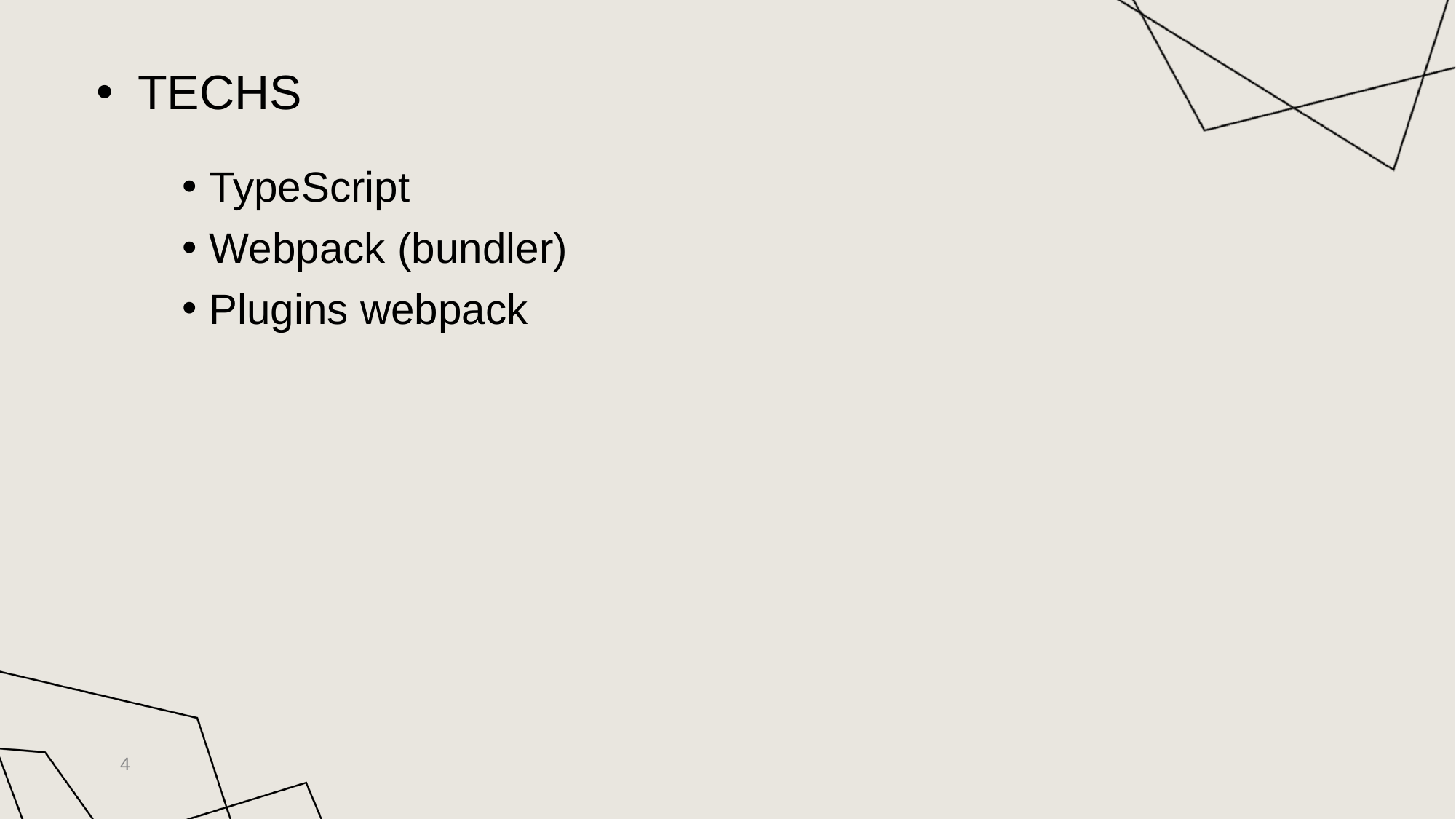

TECHS
TypeScript
Webpack (bundler)
Plugins webpack
4